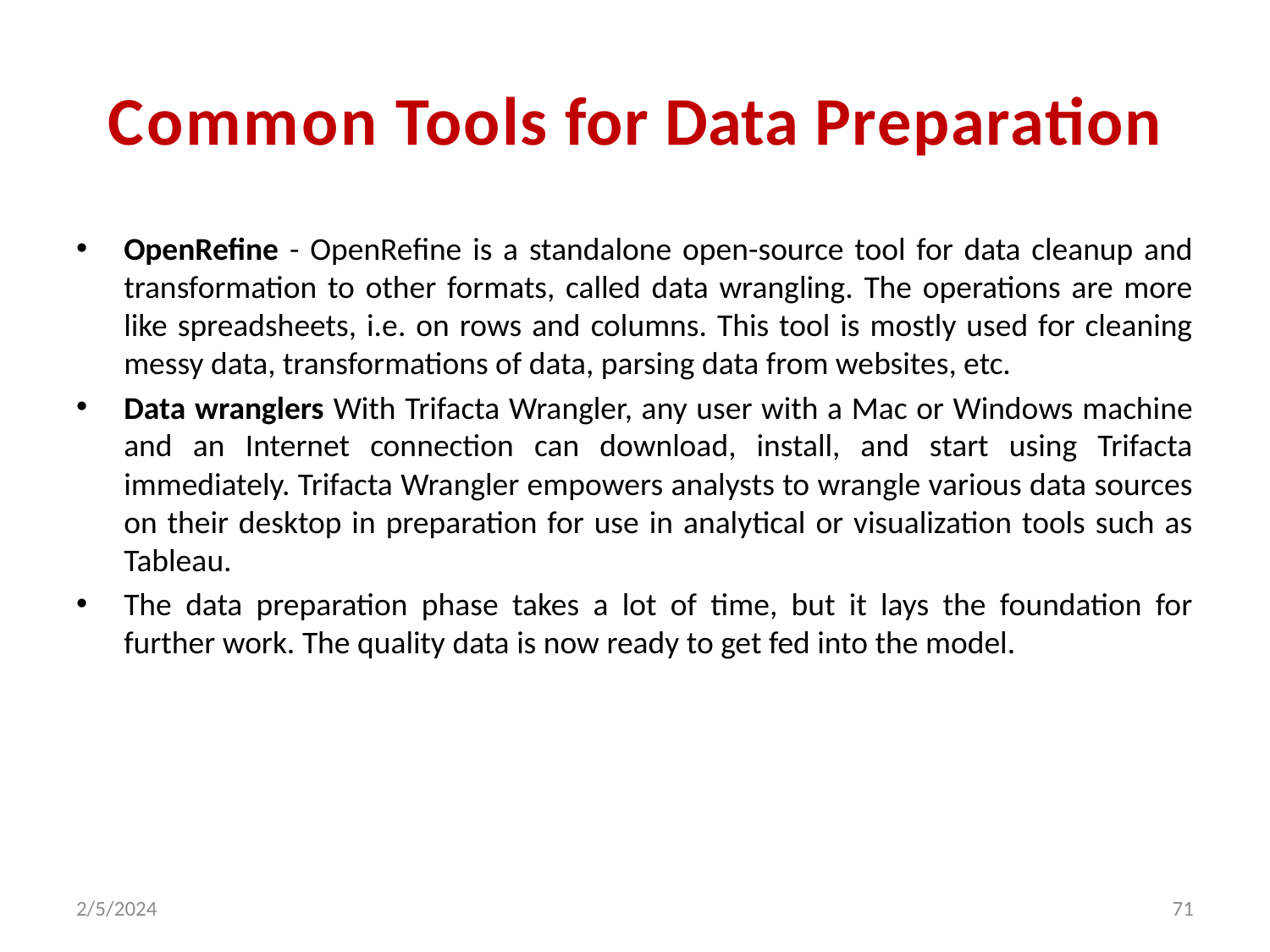

# Common Tools for Data Preparation
OpenRefine - OpenRefine is a standalone open-source tool for data cleanup and transformation to other formats, called data wrangling. The operations are more like spreadsheets, i.e. on rows and columns. This tool is mostly used for cleaning messy data, transformations of data, parsing data from websites, etc.
Data wranglers With Trifacta Wrangler, any user with a Mac or Windows machine and an Internet connection can download, install, and start using Trifacta immediately. Trifacta Wrangler empowers analysts to wrangle various data sources on their desktop in preparation for use in analytical or visualization tools such as Tableau.
The data preparation phase takes a lot of time, but it lays the foundation for further work. The quality data is now ready to get fed into the model.
2/5/2024
71